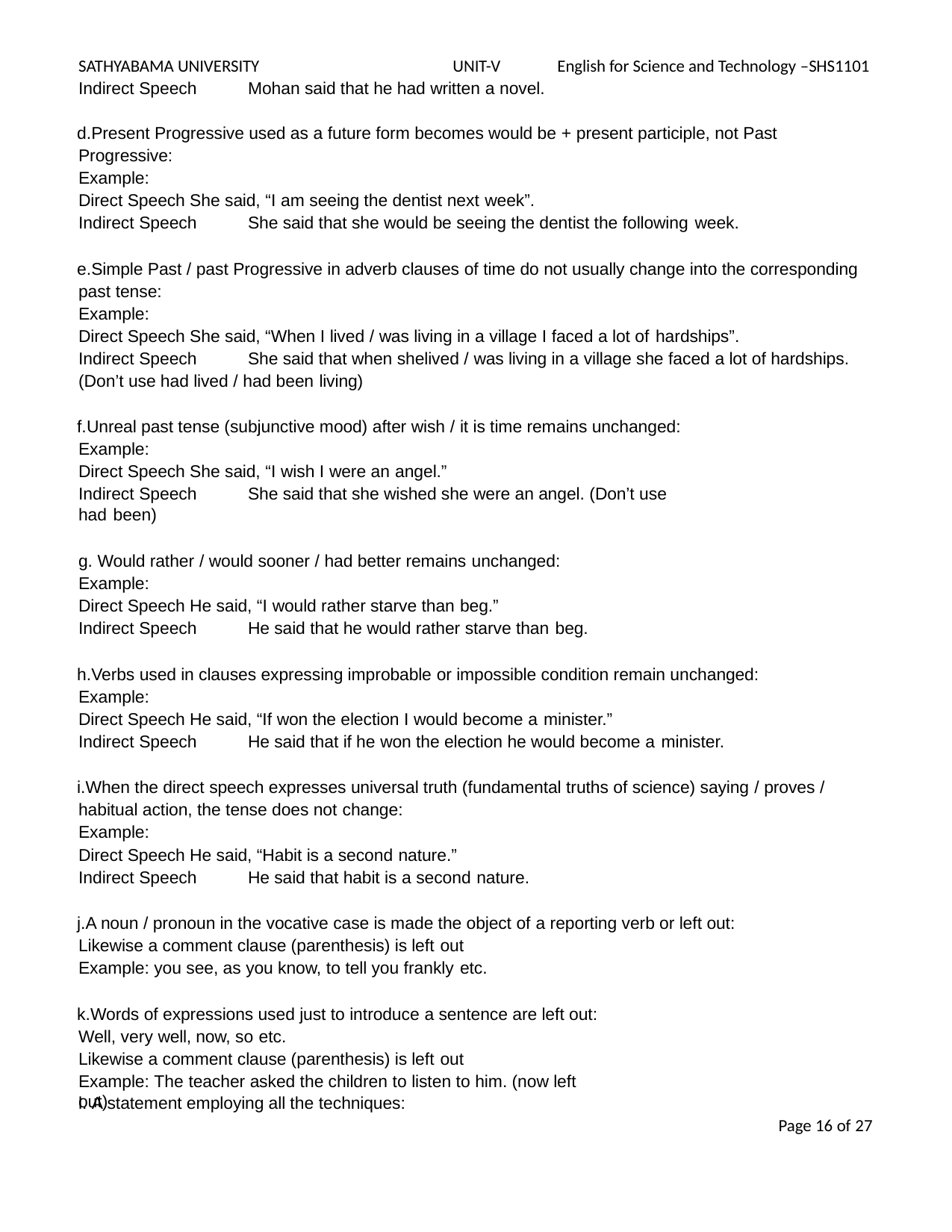

SATHYABAMA UNIVERSITY	UNIT-V
Indirect Speech	Mohan said that he had written a novel.
English for Science and Technology –SHS1101
Present Progressive used as a future form becomes would be + present participle, not Past  Progressive:
Example:
Direct Speech She said, “I am seeing the dentist next week”.
Indirect Speech	She said that she would be seeing the dentist the following week.

Simple Past / past Progressive in adverb clauses of time do not usually change into the corresponding  past tense:
Example:
Direct Speech She said, “When I lived / was living in a village I faced a lot of hardships”.
Indirect Speech	She said that when shelived / was living in a village she faced a lot of hardships.  (Don’t use had lived / had been living)

Unreal past tense (subjunctive mood) after wish / it is time remains unchanged:  Example:
Direct Speech She said, “I wish I were an angel.”
Indirect Speech	She said that she wished she were an angel. (Don’t use had been)

Would rather / would sooner / had better remains unchanged:
Example:
Direct Speech He said, “I would rather starve than beg.”
Indirect Speech	He said that he would rather starve than beg.

Verbs used in clauses expressing improbable or impossible condition remain unchanged:  Example:
Direct Speech He said, “If won the election I would become a minister.”
Indirect Speech	He said that if he won the election he would become a minister.

When the direct speech expresses universal truth (fundamental truths of science) saying / proves /  habitual action, the tense does not change:
Example:
Direct Speech He said, “Habit is a second nature.”
Indirect Speech	He said that habit is a second nature.

A noun / pronoun in the vocative case is made the object of a reporting verb or left out:  Likewise a comment clause (parenthesis) is left out
Example: you see, as you know, to tell you frankly etc.

Words of expressions used just to introduce a sentence are left out:  Well, very well, now, so etc.
Likewise a comment clause (parenthesis) is left out
Example: The teacher asked the children to listen to him. (now left out)
l. A statement employing all the techniques:
Page 16 of 27